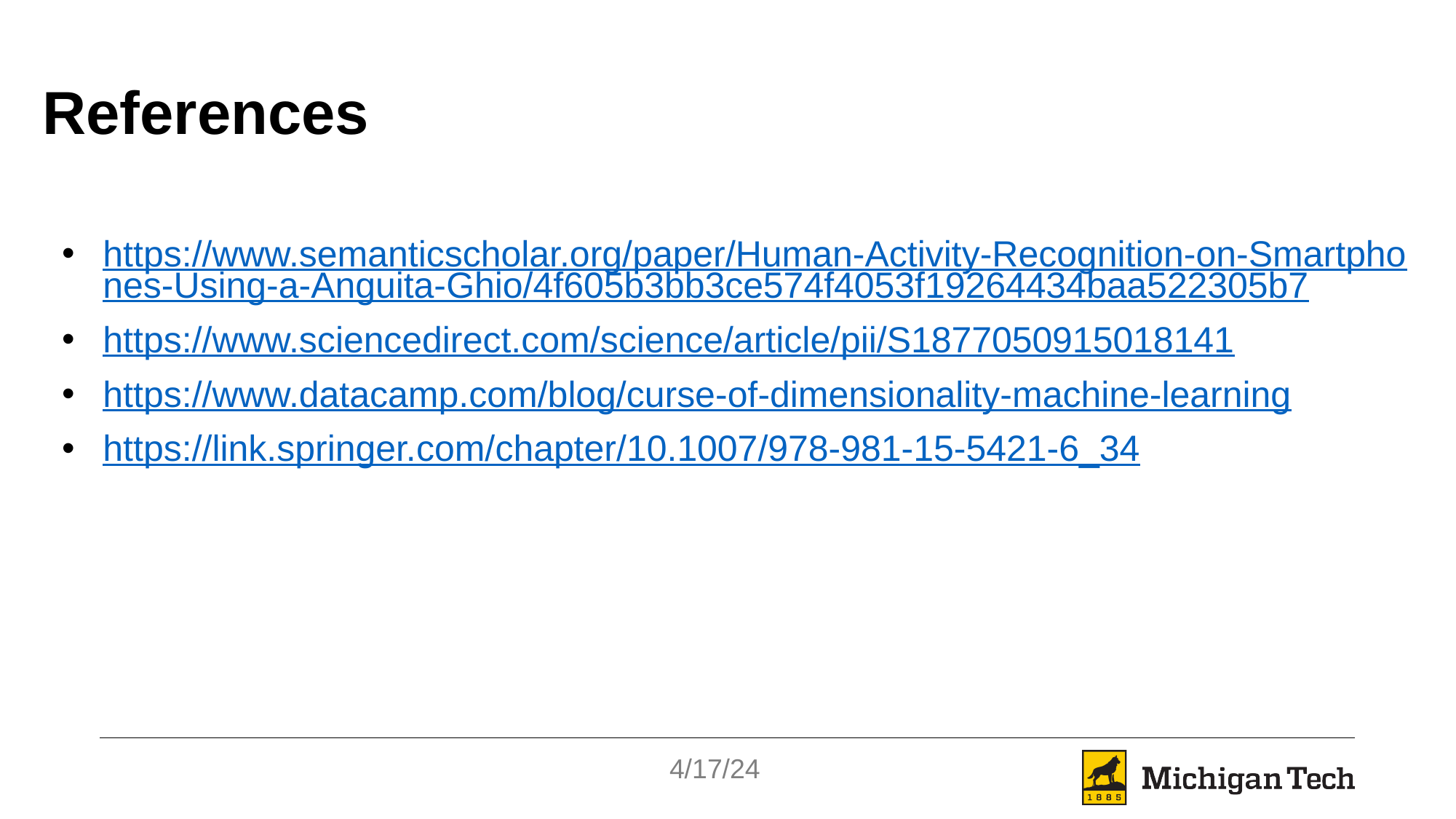

# References
https://www.semanticscholar.org/paper/Human-Activity-Recognition-on-Smartphones-Using-a-Anguita-Ghio/4f605b3bb3ce574f4053f19264434baa522305b7
https://www.sciencedirect.com/science/article/pii/S1877050915018141
https://www.datacamp.com/blog/curse-of-dimensionality-machine-learning
https://link.springer.com/chapter/10.1007/978-981-15-5421-6_34

4/17/24